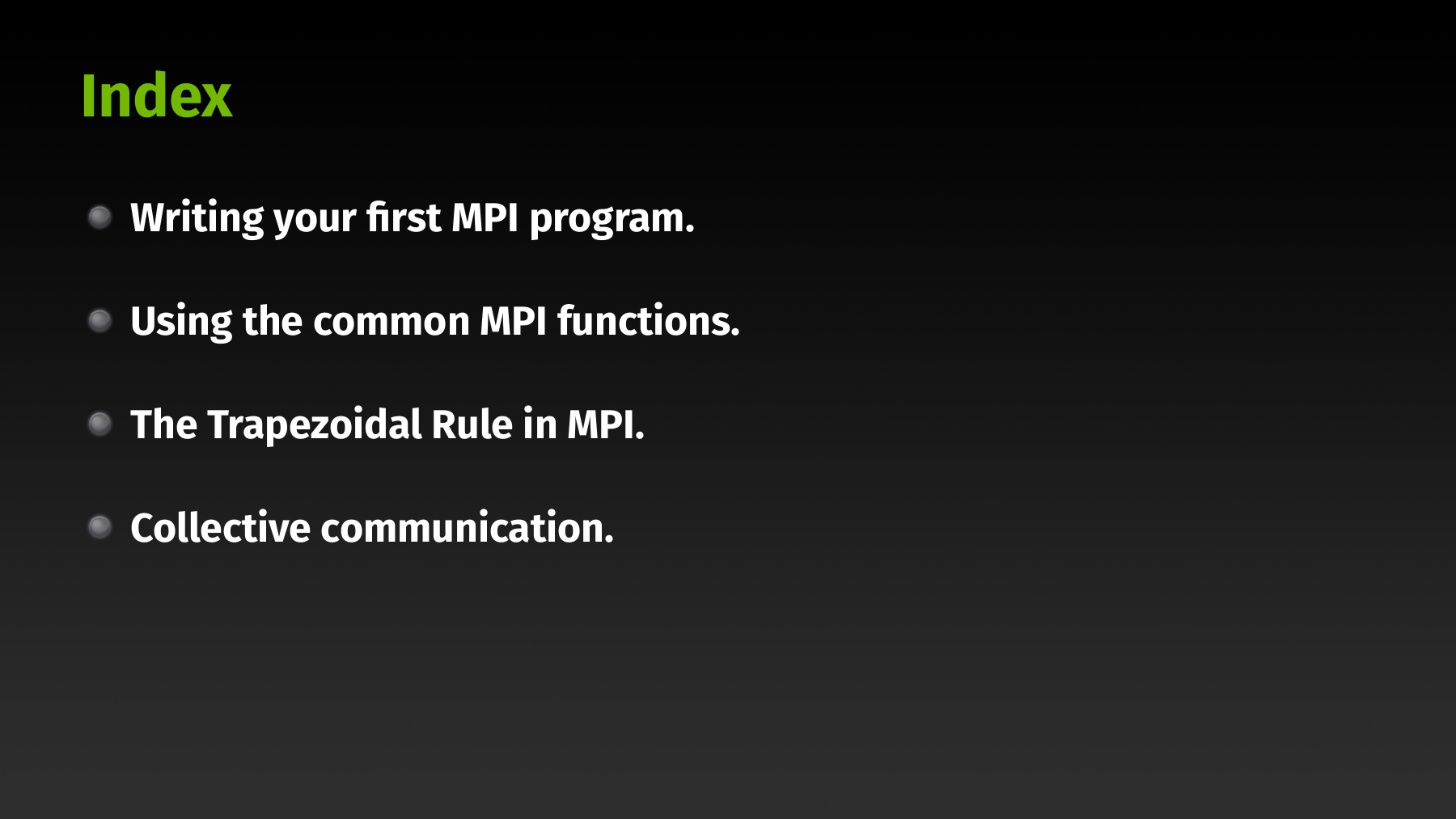

# Index
Writing your first MPI program.

Using the common MPI functions.

The Trapezoidal Rule in MPI.

Collective communication.